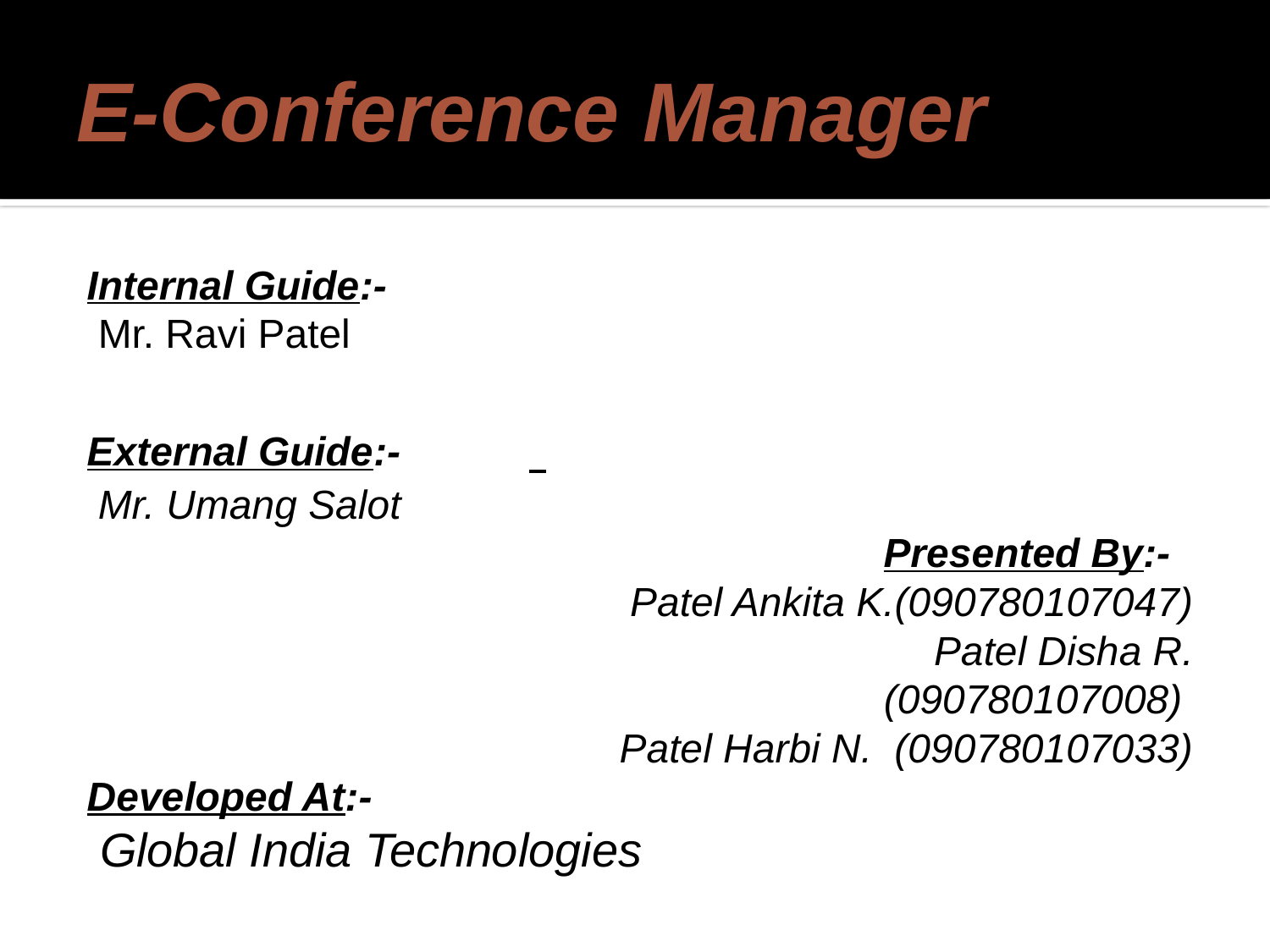

# E-Conference Manager
Internal Guide:-
 Mr. Ravi Patel

External Guide:-
 Mr. Umang Salot
                                                                       Presented By:-
					Patel Ankita K.(090780107047)
                                                  Patel Disha R. (090780107008)
Patel Harbi N.  (090780107033)
Developed At:-
 Global India Technologies